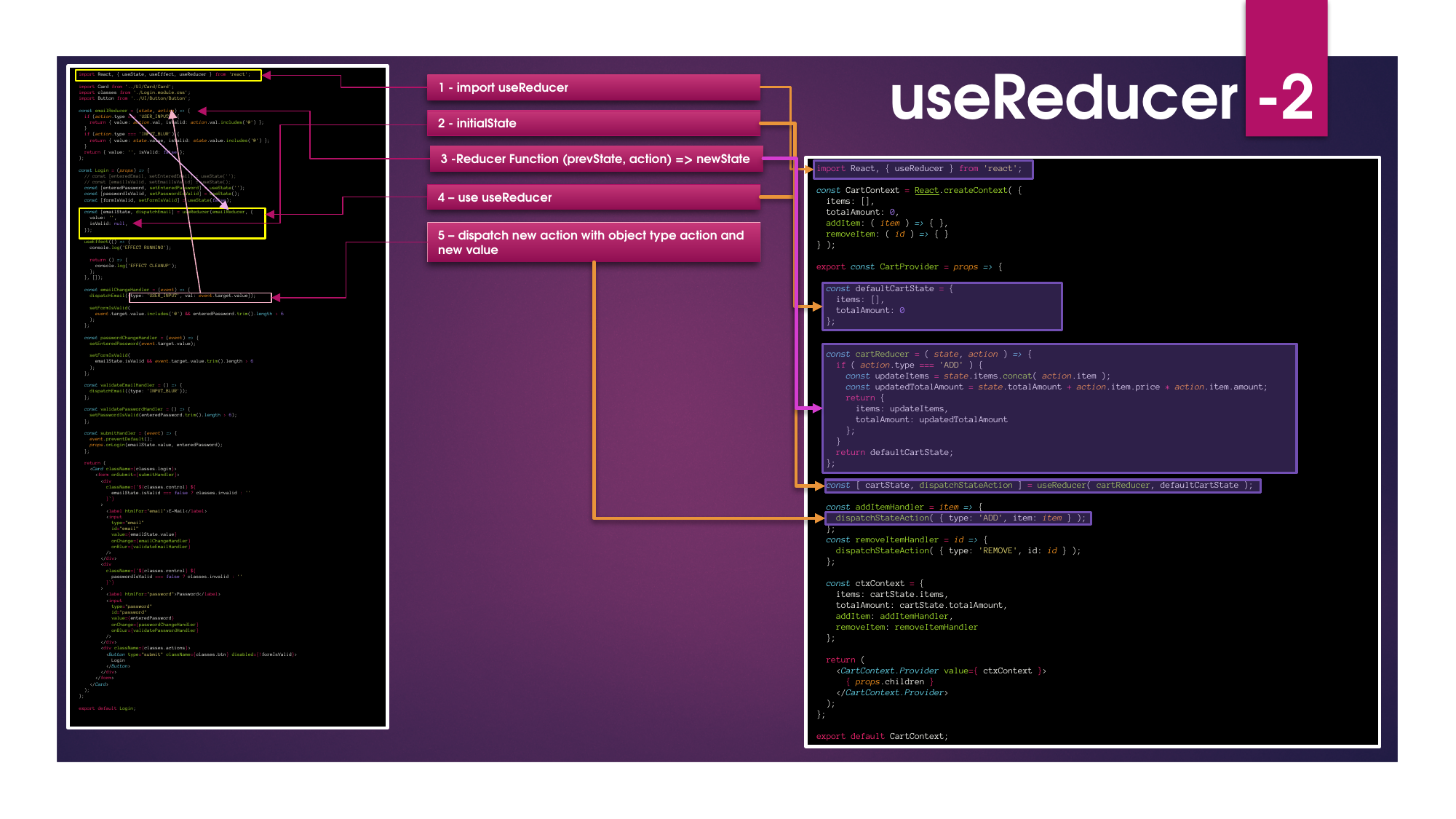

useReducer -2
import React, { useState, useEffect, useReducer } from 'react';
import Card from '../UI/Card/Card';
import classes from './Login.module.css';
import Button from '../UI/Button/Button';
const emailReducer = (state, action) => {
  if (action.type === 'USER_INPUT') {
    return { value: action.val, isValid: action.val.includes('@') };
  }
  if (action.type === 'INPUT_BLUR') {
    return { value: state.value, isValid: state.value.includes('@') };
  }
  return { value: '', isValid: false };
};
const Login = (props) => {
  // const [enteredEmail, setEnteredEmail] = useState('');
  // const [emailIsValid, setEmailIsValid] = useState();
  const [enteredPassword, setEnteredPassword] = useState('');
  const [passwordIsValid, setPasswordIsValid] = useState();
  const [formIsValid, setFormIsValid] = useState(false);
  const [emailState, dispatchEmail] = useReducer(emailReducer, {
    value: '',
    isValid: null,
  });
  useEffect(() => {
    console.log('EFFECT RUNNING');
    return () => {
      console.log('EFFECT CLEANUP');
    };
  }, []);
  const emailChangeHandler = (event) => {
    dispatchEmail({type: 'USER_INPUT', val: event.target.value});
    setFormIsValid(
      event.target.value.includes('@') && enteredPassword.trim().length > 6
    );
  };
  const passwordChangeHandler = (event) => {
    setEnteredPassword(event.target.value);
    setFormIsValid(
      emailState.isValid && event.target.value.trim().length > 6
    );
  };
  const validateEmailHandler = () => {
    dispatchEmail({type: 'INPUT_BLUR'});
  };
  const validatePasswordHandler = () => {
    setPasswordIsValid(enteredPassword.trim().length > 6);
  };
  const submitHandler = (event) => {
    event.preventDefault();
    props.onLogin(emailState.value, enteredPassword);
  };
  return (
    <Card className={classes.login}>
      <form onSubmit={submitHandler}>
        <div
          className={`${classes.control} ${
            emailState.isValid === false ? classes.invalid : ''
          }`}
        >
          <label htmlFor="email">E-Mail</label>
          <input
            type="email"
            id="email"
            value={emailState.value}
            onChange={emailChangeHandler}
            onBlur={validateEmailHandler}
          />
        </div>
        <div
          className={`${classes.control} ${
            passwordIsValid === false ? classes.invalid : ''
          }`}
        >
          <label htmlFor="password">Password</label>
          <input
            type="password"
            id="password"
            value={enteredPassword}
            onChange={passwordChangeHandler}
            onBlur={validatePasswordHandler}
          />
        </div>
        <div className={classes.actions}>
          <Button type="submit" className={classes.btn} disabled={!formIsValid}>
            Login
          </Button>
        </div>
      </form>
    </Card>
  );
};
export default Login;

1 - import useReducer
2 - initialState
3 -Reducer Function (prevState, action) => newState
import React, { useReducer } from 'react';
const CartContext = React.createContext( {
  items: [],
  totalAmount: 0,
  addItem: ( item ) => { },
  removeItem: ( id ) => { }
} );
export const CartProvider = props => {

  const defaultCartState = {
    items: [],
    totalAmount: 0
  };

  const cartReducer = ( state, action ) => {
    if ( action.type === 'ADD' ) {
      const updateItems = state.items.concat( action.item );
      const updatedTotalAmount = state.totalAmount + action.item.price * action.item.amount;
      return {
        items: updateItems,
        totalAmount: updatedTotalAmount
      };
    }
    return defaultCartState;
  };
  const [ cartState, dispatchStateAction ] = useReducer( cartReducer, defaultCartState );
  const addItemHandler = item => {
    dispatchStateAction( { type: 'ADD', item: item } );
  };
  const removeItemHandler = id => {
    dispatchStateAction( { type: 'REMOVE', id: id } );
  };
  const ctxContext = {
    items: cartState.items,
    totalAmount: cartState.totalAmount,
    addItem: addItemHandler,
    removeItem: removeItemHandler
  };
  return (
    <CartContext.Provider value={ ctxContext }>
      { props.children }
    </CartContext.Provider>
  );
};
export default CartContext;

4 – use useReducer

5 – dispatch new action with object type action and new value